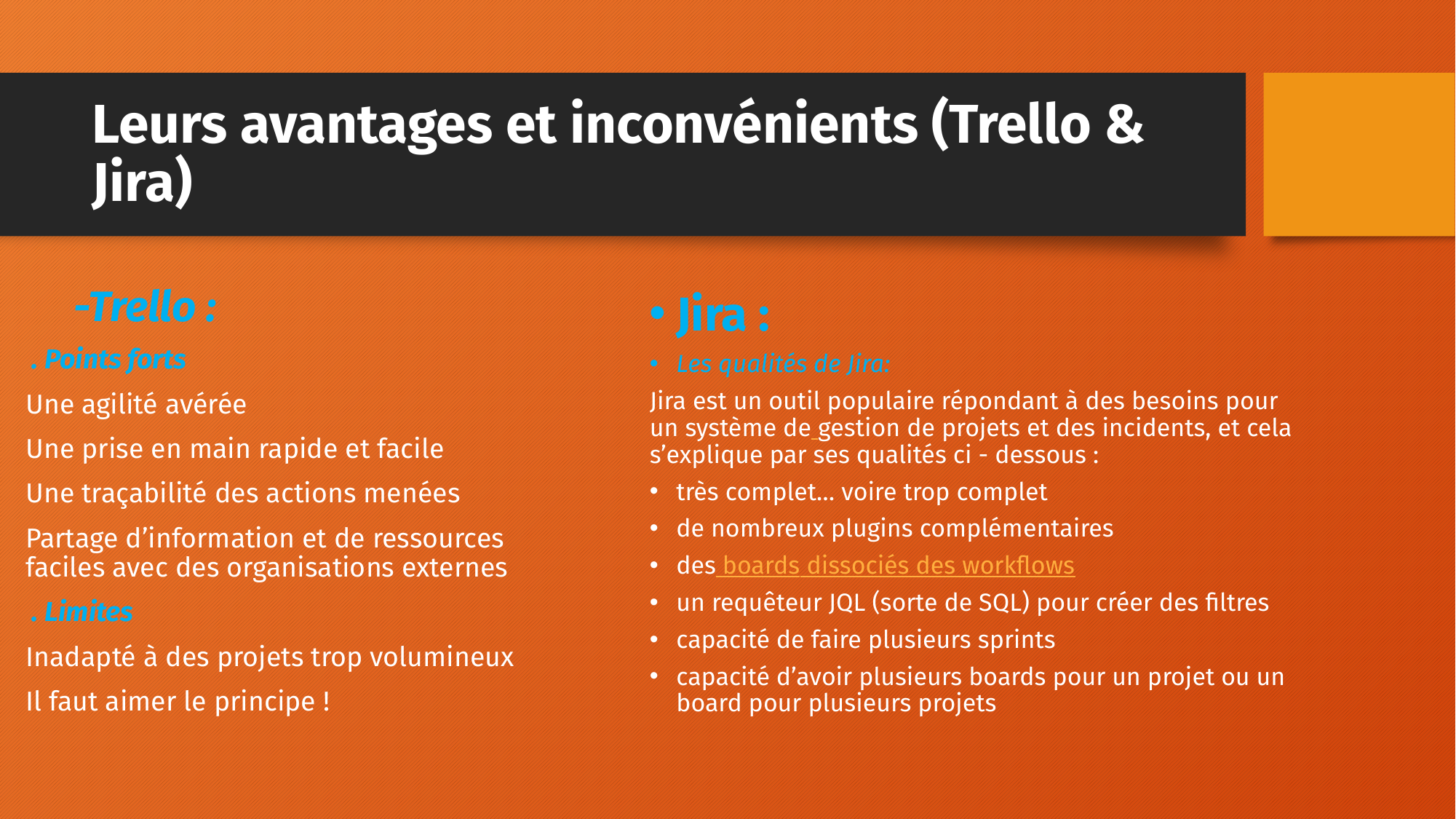

# Leurs avantages et inconvénients (Trello & Jira)
     -Trello :
 . Points forts
Une agilité avérée
Une prise en main rapide et facile
Une traçabilité des actions menées
Partage d’information et de ressources faciles avec des organisations externes
 . Limites
Inadapté à des projets trop volumineux
Il faut aimer le principe !

Jira :
Les qualités de Jira:
Jira est un outil populaire répondant à des besoins pour un système de gestion de projets et des incidents, et cela s’explique par ses qualités ci - dessous :
très complet… voire trop complet
de nombreux plugins complémentaires
des boards dissociés des workflows
un requêteur JQL (sorte de SQL) pour créer des filtres
capacité de faire plusieurs sprints
capacité d’avoir plusieurs boards pour un projet ou un board pour plusieurs projets